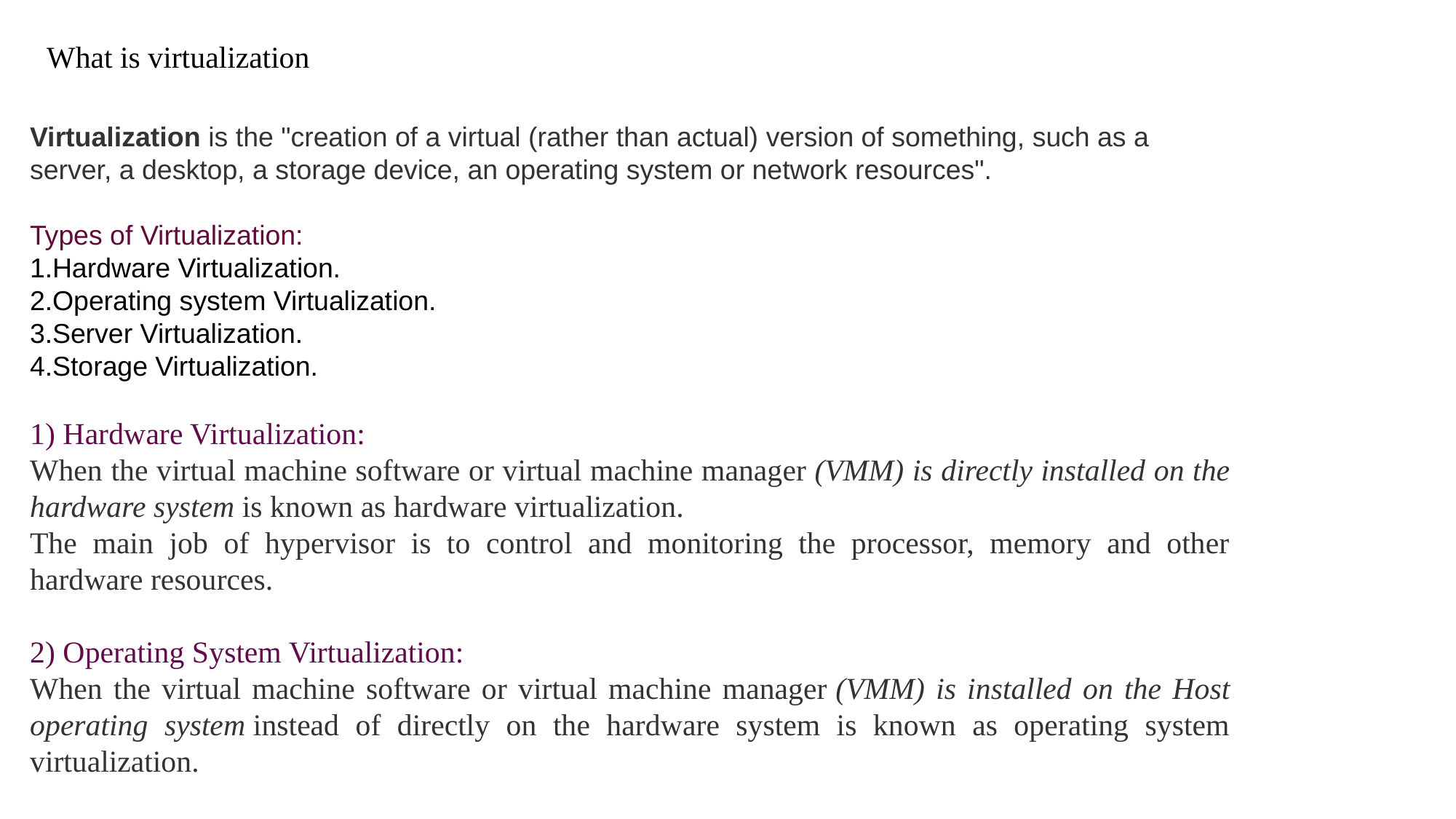

What is virtualization
Virtualization is the "creation of a virtual (rather than actual) version of something, such as a server, a desktop, a storage device, an operating system or network resources".

Types of Virtualization:
Hardware Virtualization.
Operating system Virtualization.
Server Virtualization.
Storage Virtualization.

1) Hardware Virtualization:
When the virtual machine software or virtual machine manager (VMM) is directly installed on the hardware system is known as hardware virtualization.
The main job of hypervisor is to control and monitoring the processor, memory and other hardware resources.

2) Operating System Virtualization:
When the virtual machine software or virtual machine manager (VMM) is installed on the Host operating system instead of directly on the hardware system is known as operating system virtualization.